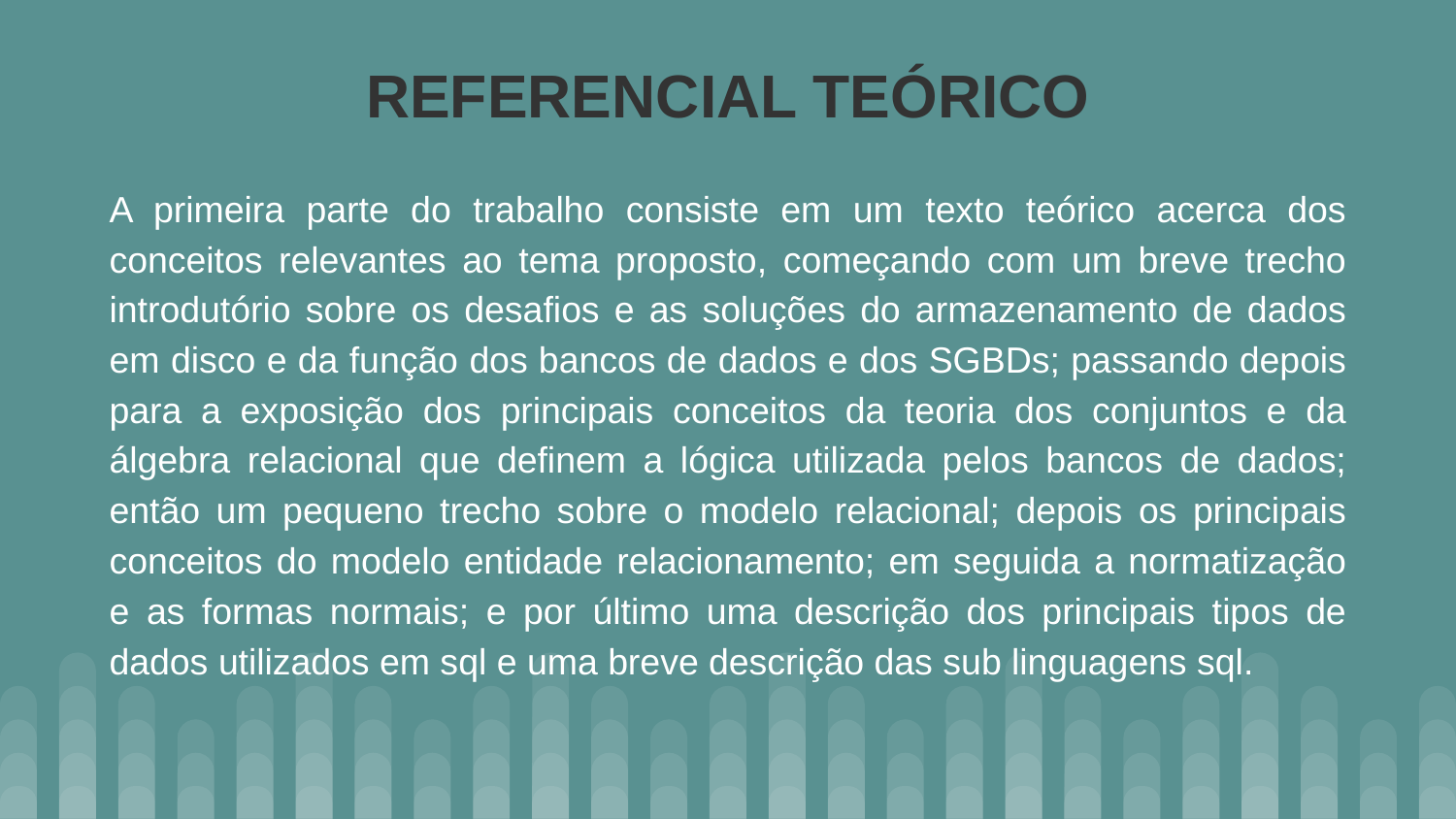

REFERENCIAL TEÓRICO
A primeira parte do trabalho consiste em um texto teórico acerca dos conceitos relevantes ao tema proposto, começando com um breve trecho introdutório sobre os desafios e as soluções do armazenamento de dados em disco e da função dos bancos de dados e dos SGBDs; passando depois para a exposição dos principais conceitos da teoria dos conjuntos e da álgebra relacional que definem a lógica utilizada pelos bancos de dados; então um pequeno trecho sobre o modelo relacional; depois os principais conceitos do modelo entidade relacionamento; em seguida a normatização e as formas normais; e por último uma descrição dos principais tipos de dados utilizados em sql e uma breve descrição das sub linguagens sql.